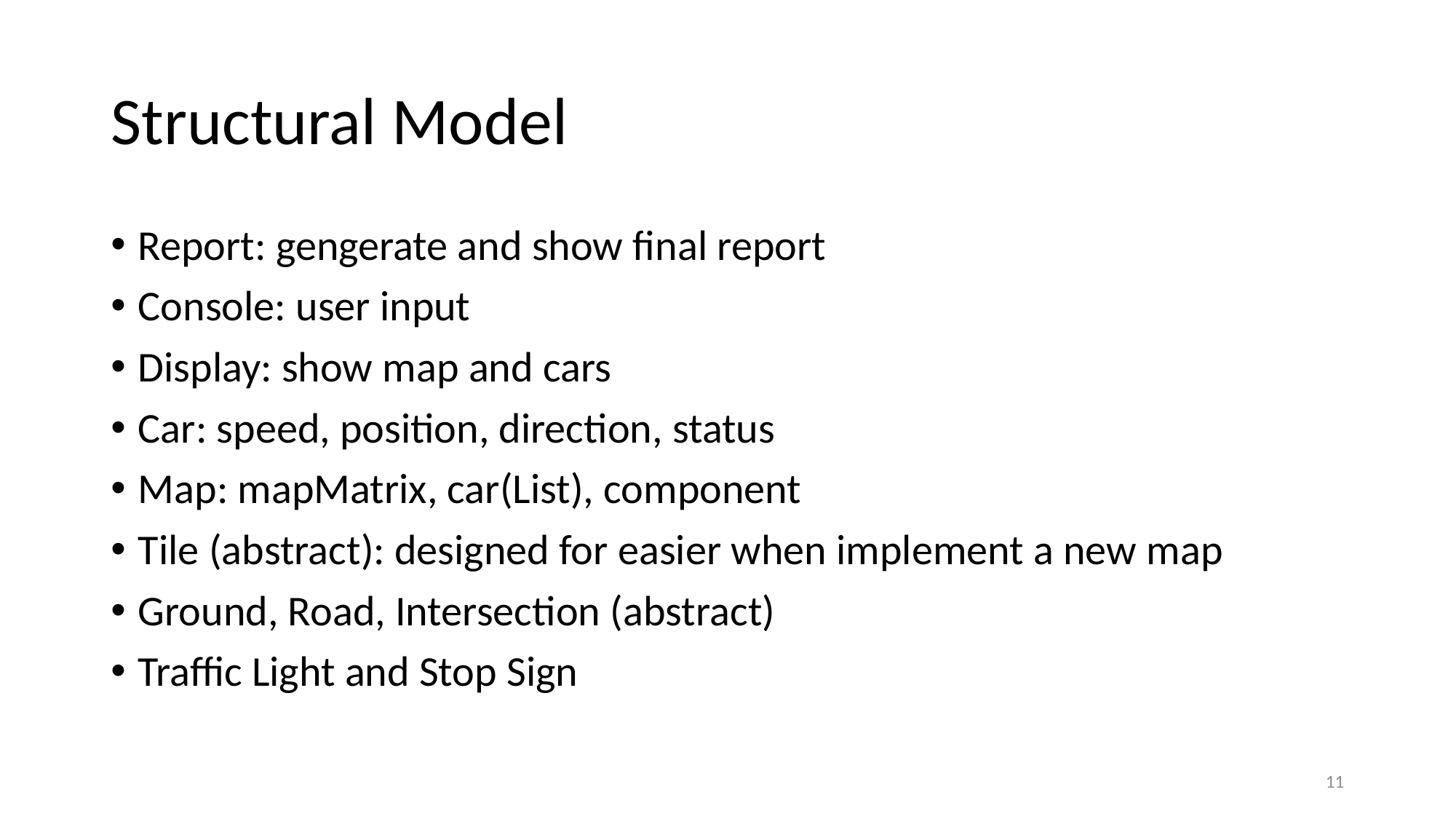

# Structural Model
Report: gengerate and show final report
Console: user input
Display: show map and cars
Car: speed, position, direction, status
Map: mapMatrix, car(List), component
Tile (abstract): designed for easier when implement a new map
Ground, Road, Intersection (abstract)
Traffic Light and Stop Sign

11